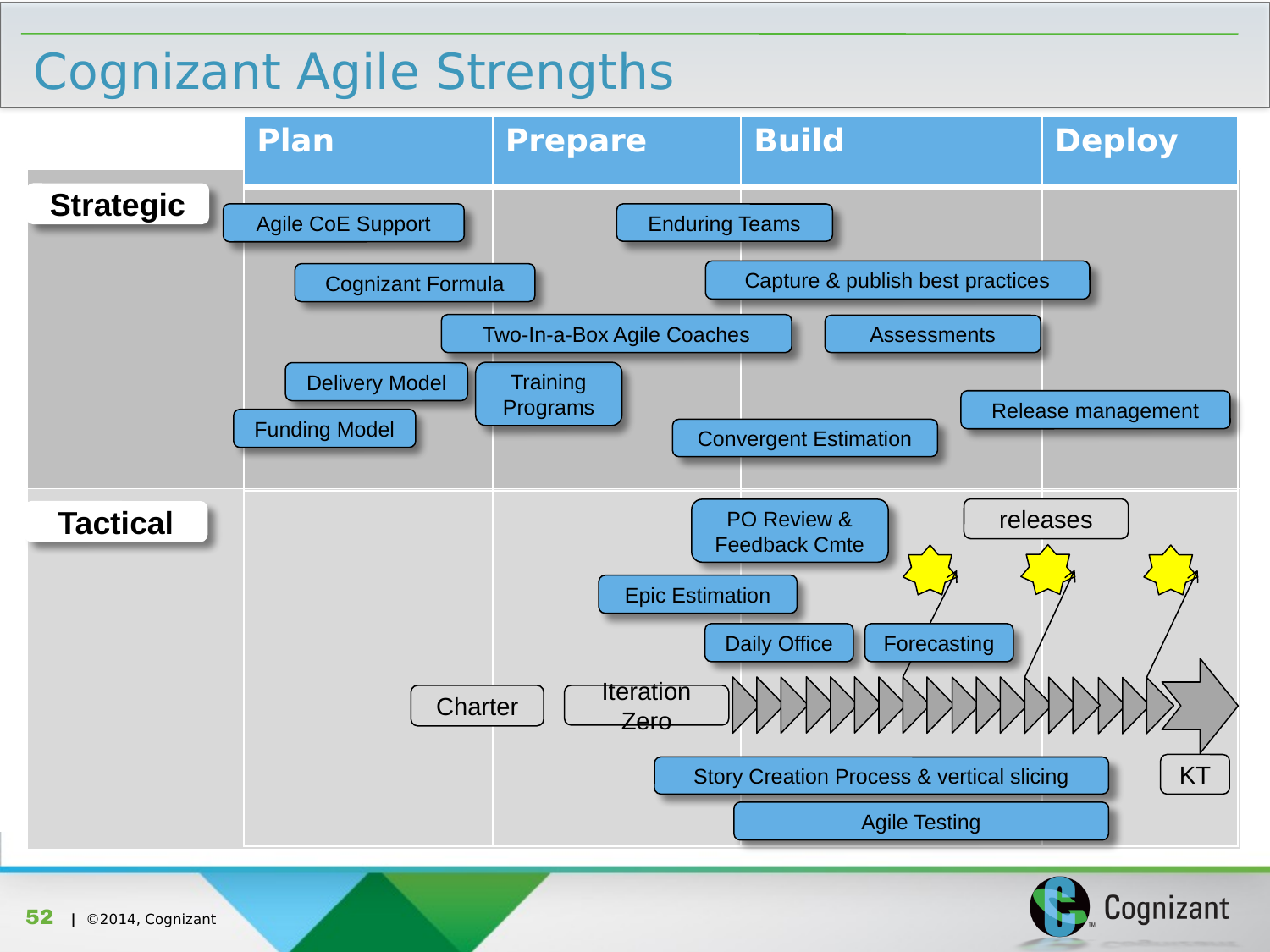

# Cognizant Agile Strengths
| Plan | Prepare | Build | Deploy |
| --- | --- | --- | --- |
|  |  |  |  |
|  |  |  |  |

Strategic
Agile CoE Support
Enduring Teams
Capture & publish best practices
Cognizant Formula
Two-In-a-Box Agile Coaches
Assessments
Training Programs
Delivery Model
Release management
Funding Model
Convergent Estimation

releases
PO Review & Feedback Cmte
Tactical

Epic Estimation
Daily Office
Forecasting

Charter
Iteration Zero
KT
Story Creation Process & vertical slicing
Agile Testing
52